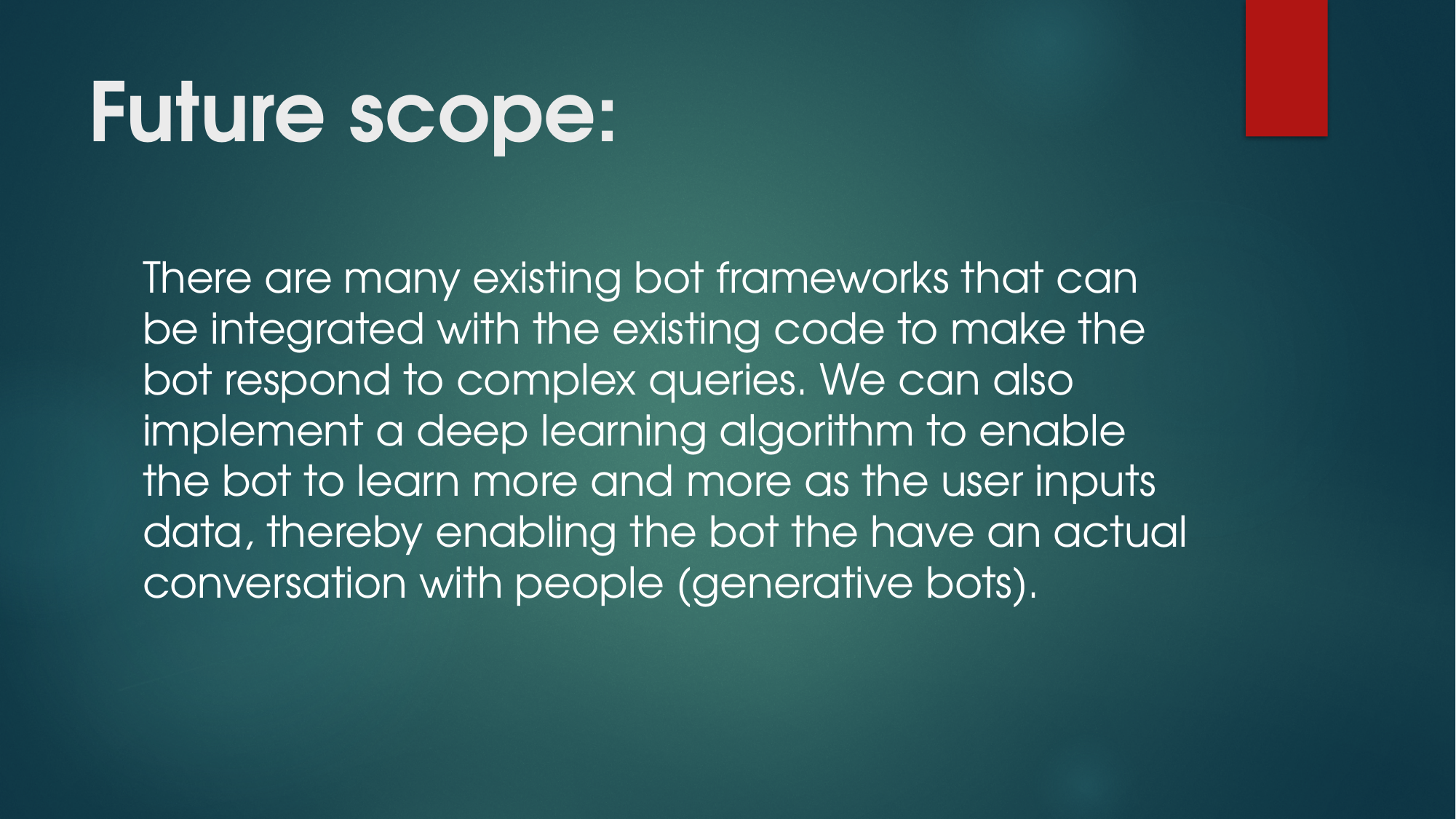

# Future scope:
There are many existing bot frameworks that can be integrated with the existing code to make the bot respond to complex queries. We can also implement a deep learning algorithm to enable the bot to learn more and more as the user inputs data, thereby enabling the bot the have an actual conversation with people (generative bots).